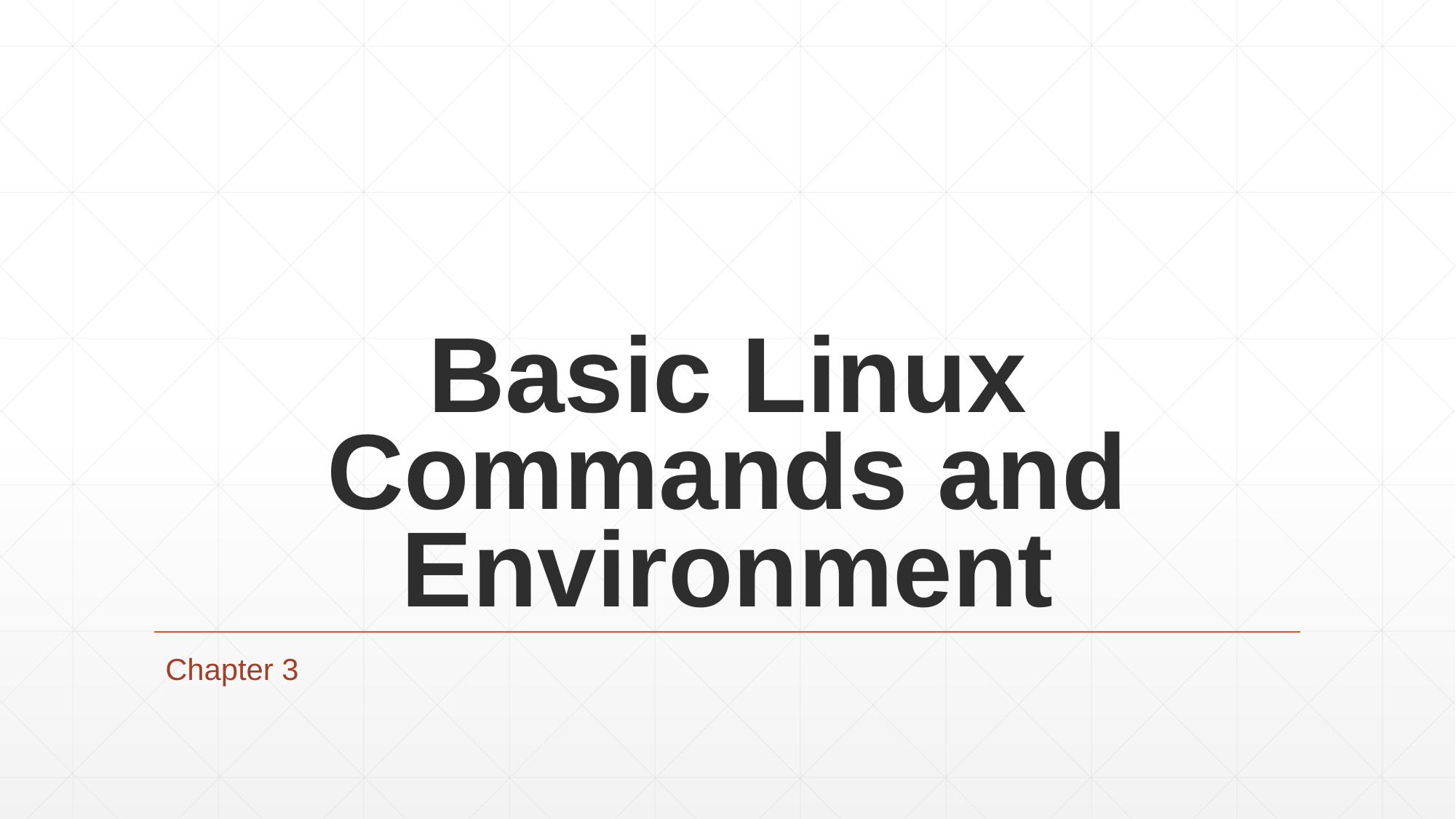

# Basic Linux Commands and Environment
Chapter 3